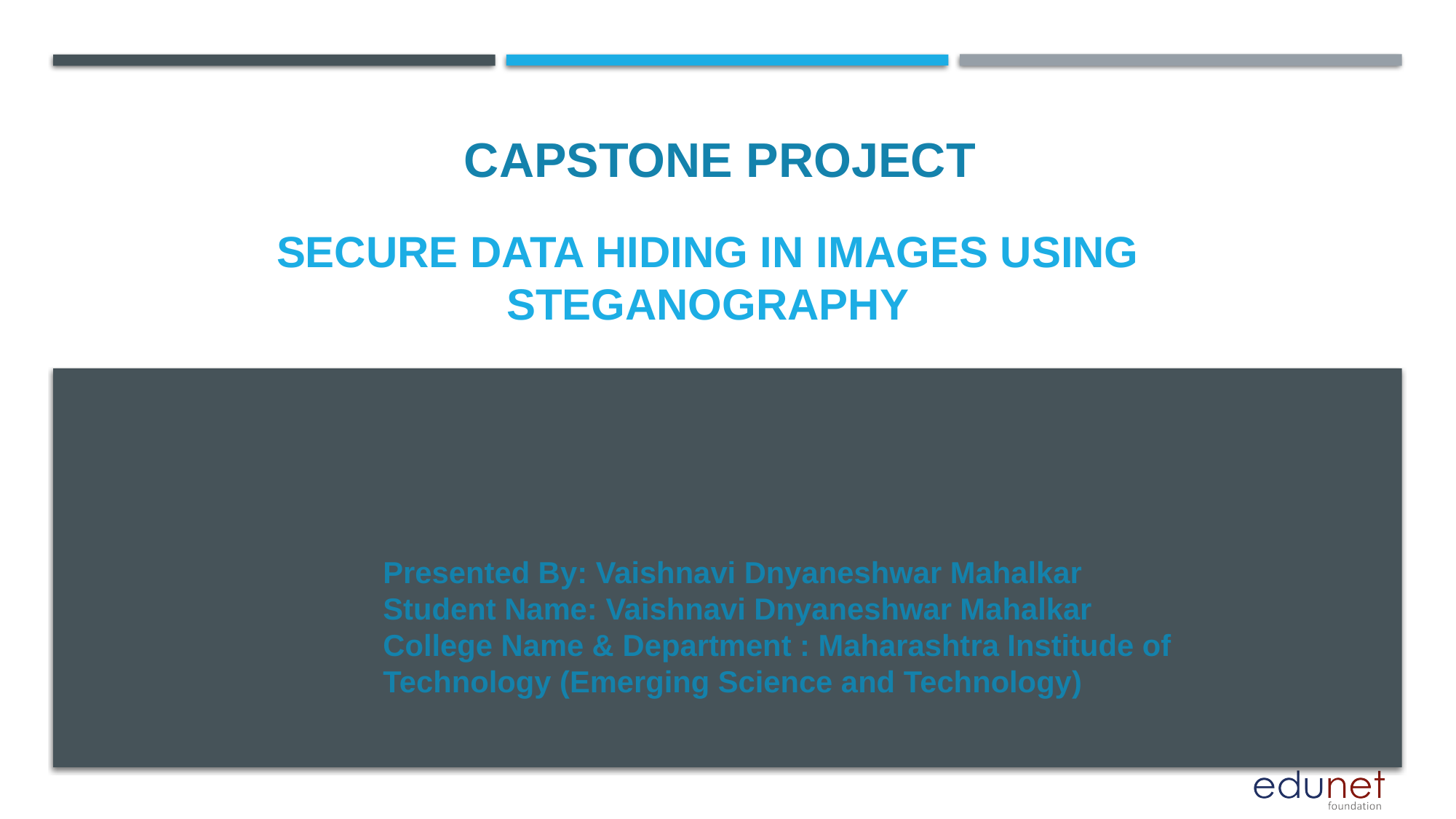

CAPSTONE PROJECT
# SECURE DATA HIDING IN IMAGES USING STEGANOGRAPHY
Presented By: Vaishnavi Dnyaneshwar Mahalkar
Student Name: Vaishnavi Dnyaneshwar Mahalkar
College Name & Department : Maharashtra Institude of Technology (Emerging Science and Technology)